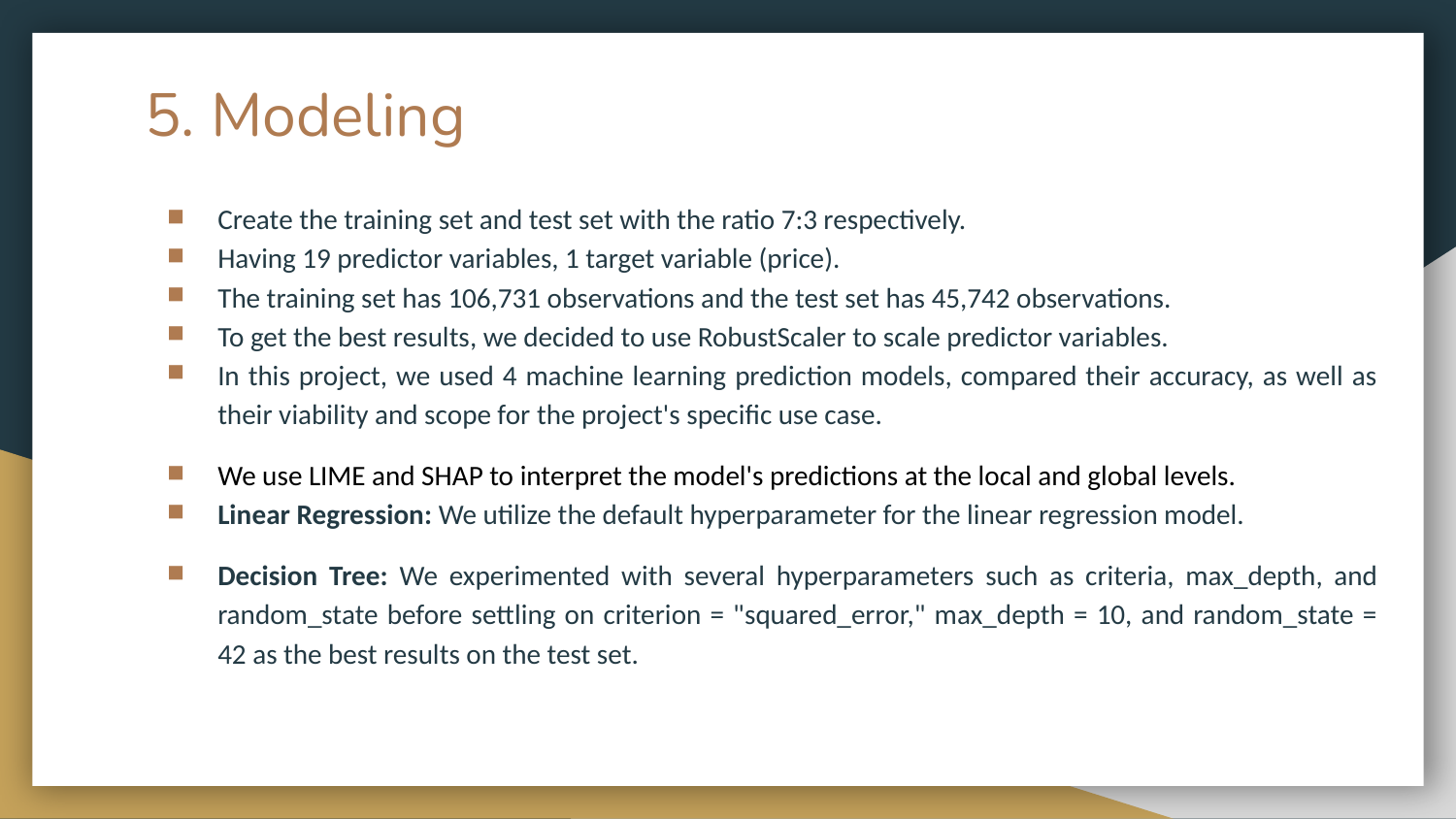

# 5. Modeling
Create the training set and test set with the ratio 7:3 respectively.
Having 19 predictor variables, 1 target variable (price).
The training set has 106,731 observations and the test set has 45,742 observations.
To get the best results, we decided to use RobustScaler to scale predictor variables.
In this project, we used 4 machine learning prediction models, compared their accuracy, as well as their viability and scope for the project's specific use case.
We use LIME and SHAP to interpret the model's predictions at the local and global levels.
Linear Regression: We utilize the default hyperparameter for the linear regression model.
Decision Tree: We experimented with several hyperparameters such as criteria, max_depth, and random_state before settling on criterion = "squared_error," max_depth = 10, and random_state = 42 as the best results on the test set.